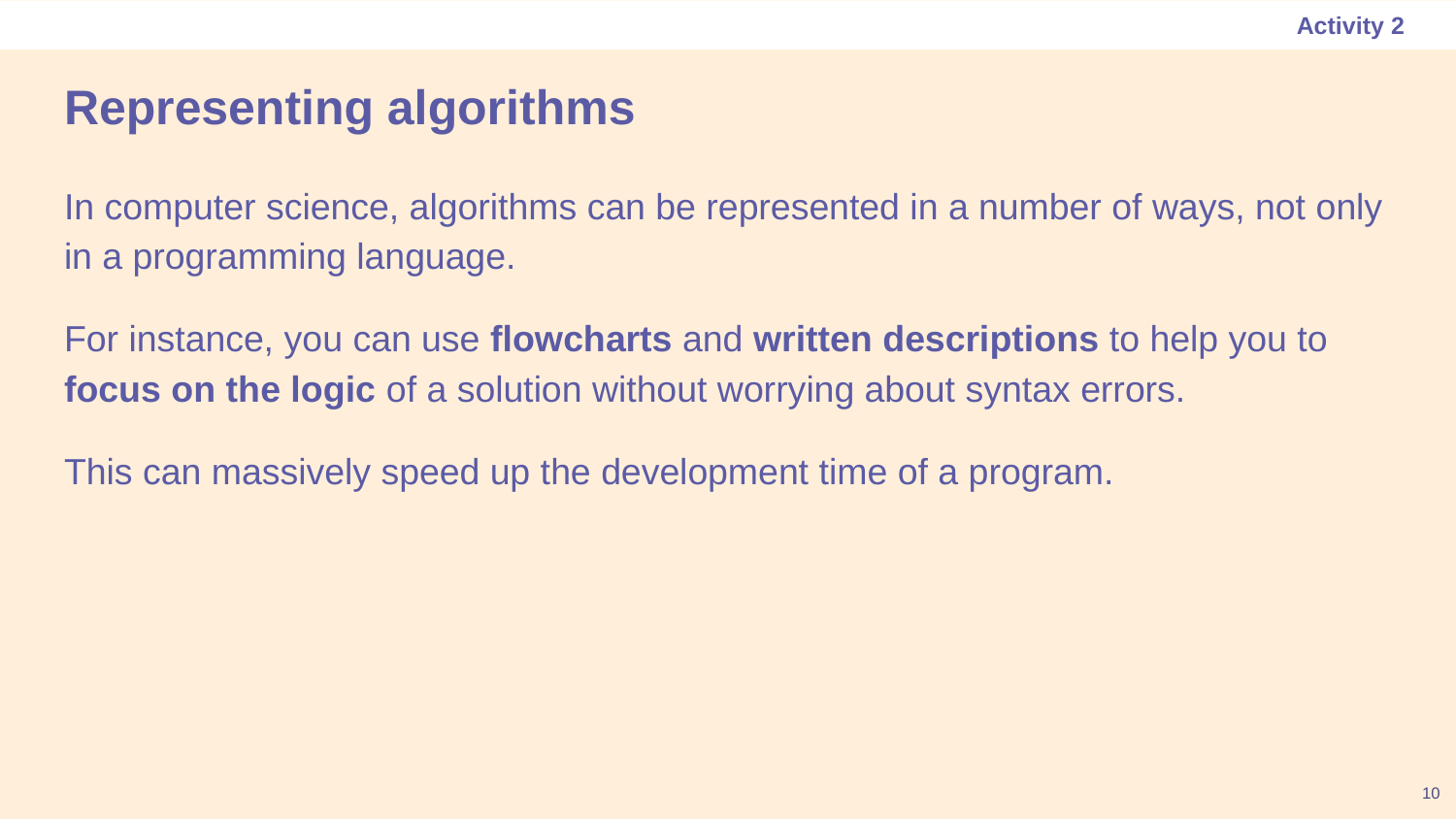

Activity 2
# Representing algorithms
In computer science, algorithms can be represented in a number of ways, not only in a programming language.
For instance, you can use flowcharts and written descriptions to help you to focus on the logic of a solution without worrying about syntax errors.
This can massively speed up the development time of a program.
10